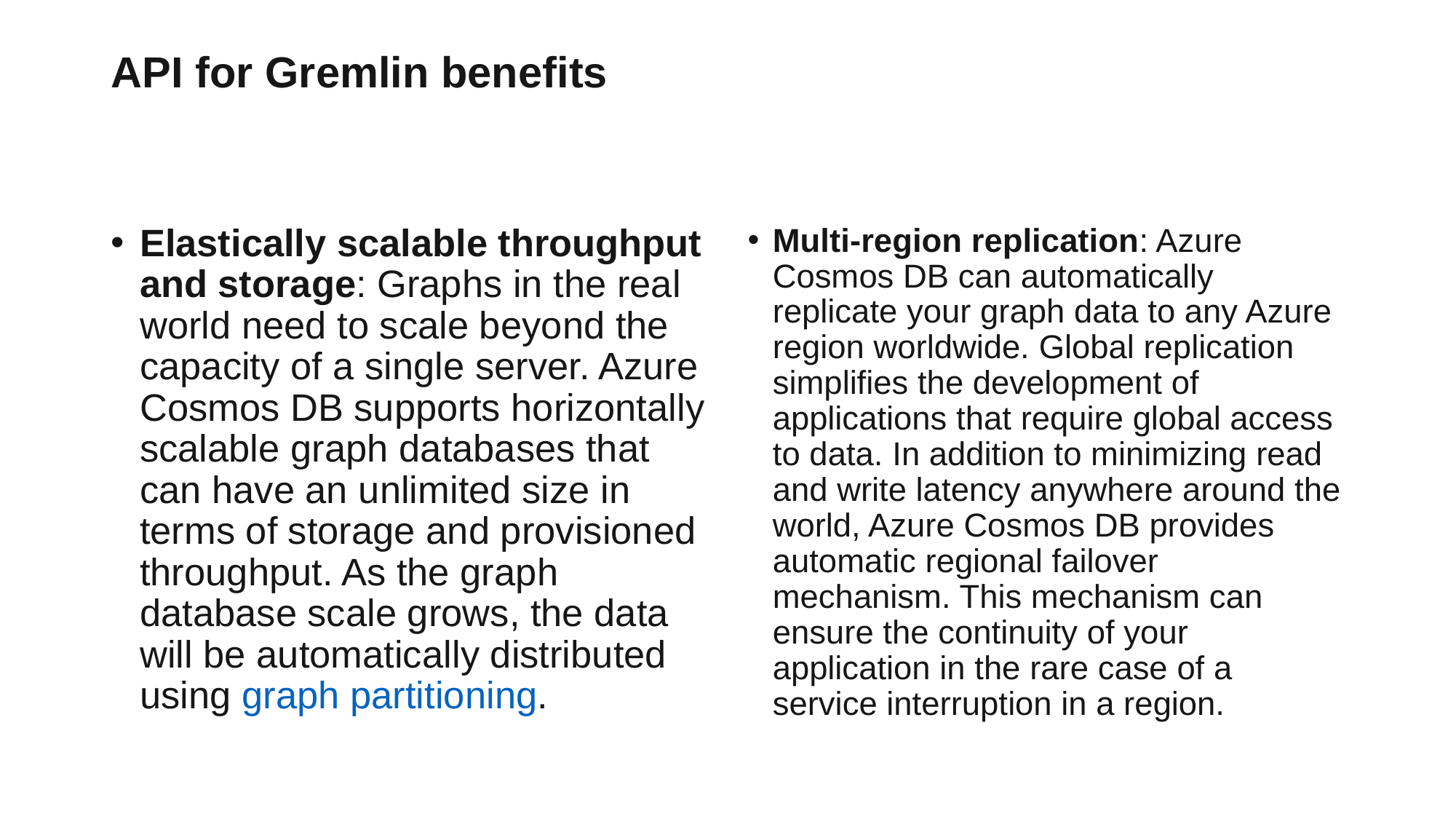

# API for Gremlin benefits
Elastically scalable throughput and storage: Graphs in the real world need to scale beyond the capacity of a single server. Azure Cosmos DB supports horizontally scalable graph databases that can have an unlimited size in terms of storage and provisioned throughput. As the graph database scale grows, the data will be automatically distributed using graph partitioning.

Multi-region replication: Azure Cosmos DB can automatically replicate your graph data to any Azure region worldwide. Global replication simplifies the development of applications that require global access to data. In addition to minimizing read and write latency anywhere around the world, Azure Cosmos DB provides automatic regional failover mechanism. This mechanism can ensure the continuity of your application in the rare case of a service interruption in a region.